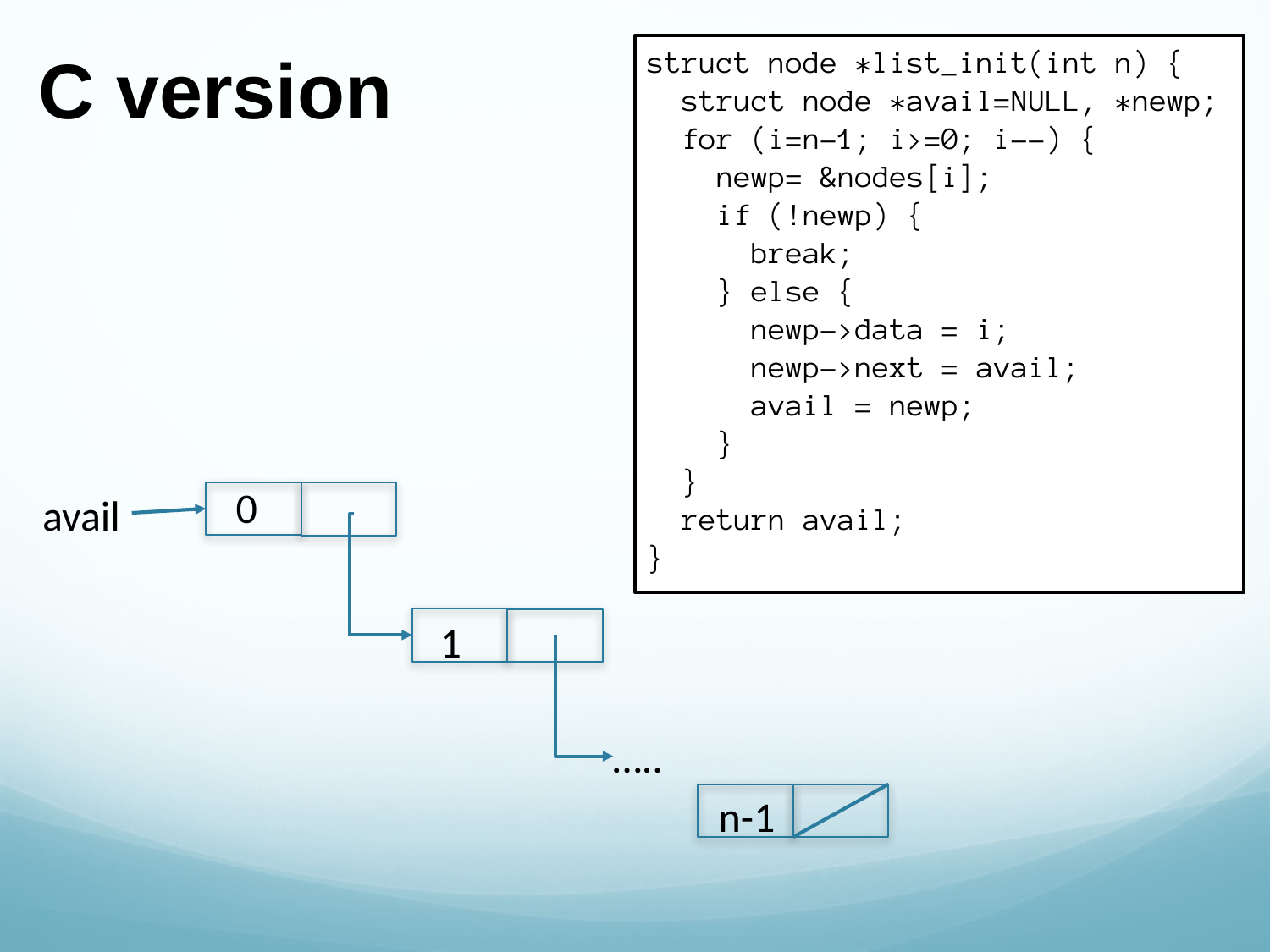

C version
struct node *list_init(int n) {
  struct node *avail=NULL, *newp;
  for (i=n-1; i>=0; i--) {
    newp= &nodes[i];
    if (!newp) {
      break;
    } else {
      newp->data = i;
      newp->next = avail;
      avail = newp;
    }
  }
  return avail;
}
0
avail

1

…..

n-1